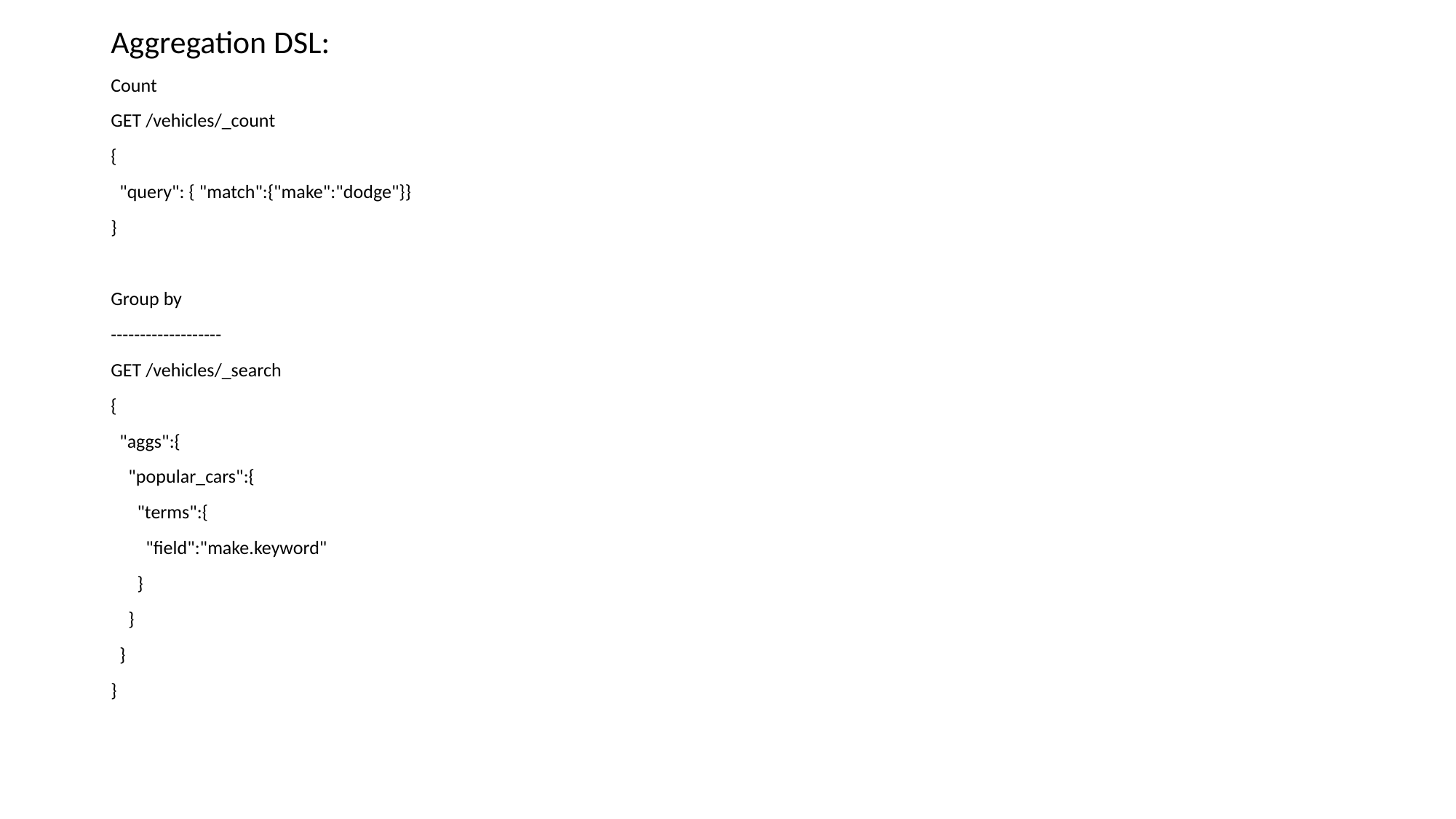

Aggregation DSL:
Count
GET /vehicles/_count
{
  "query": { "match":{"make":"dodge"}}
}

Group by
-------------------
GET /vehicles/_search
{
  "aggs":{
    "popular_cars":{
      "terms":{
        "field":"make.keyword"
      }
    }
  }
}